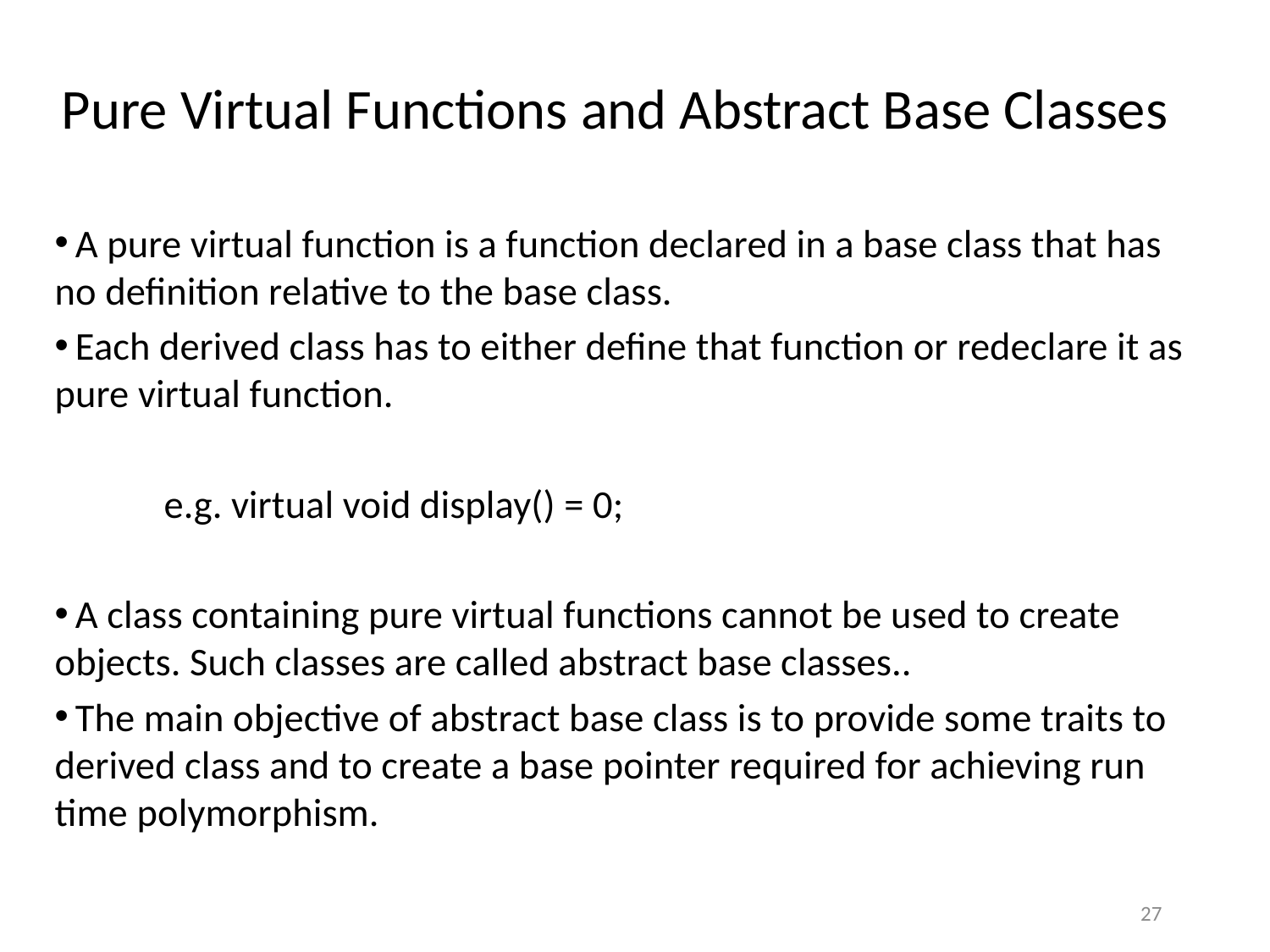

# Pure Virtual Functions and Abstract Base Classes
 A pure virtual function is a function declared in a base class that has no definition relative to the base class.
 Each derived class has to either define that function or redeclare it as pure virtual function.

	e.g. virtual void display() = 0;

 A class containing pure virtual functions cannot be used to create objects. Such classes are called abstract base classes..
 The main objective of abstract base class is to provide some traits to derived class and to create a base pointer required for achieving run time polymorphism.

27